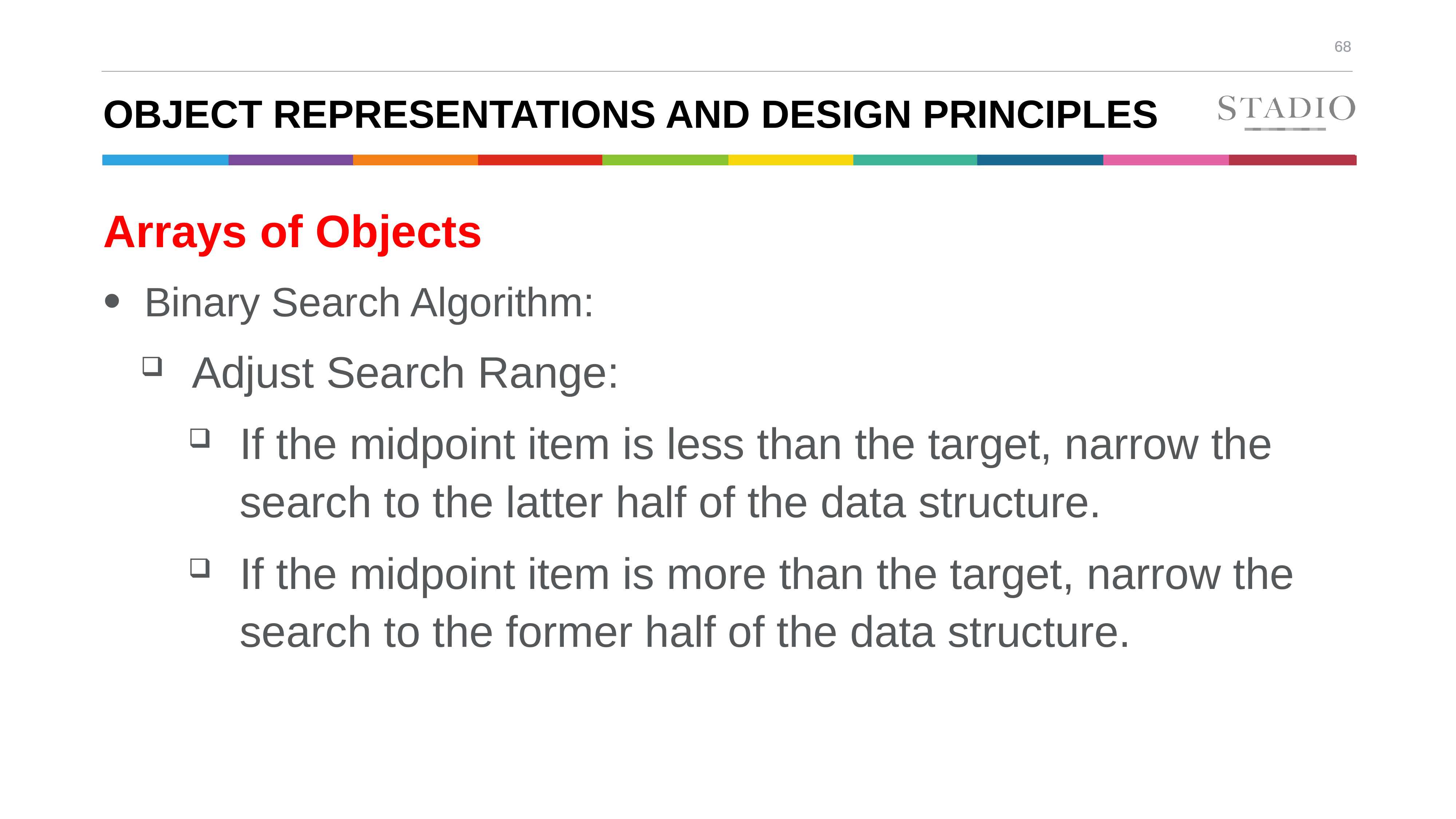

# Object Representations and Design Principles

Arrays of Objects
Binary Search Algorithm:
Adjust Search Range:
If the midpoint item is less than the target, narrow the search to the latter half of the data structure.
If the midpoint item is more than the target, narrow the search to the former half of the data structure.